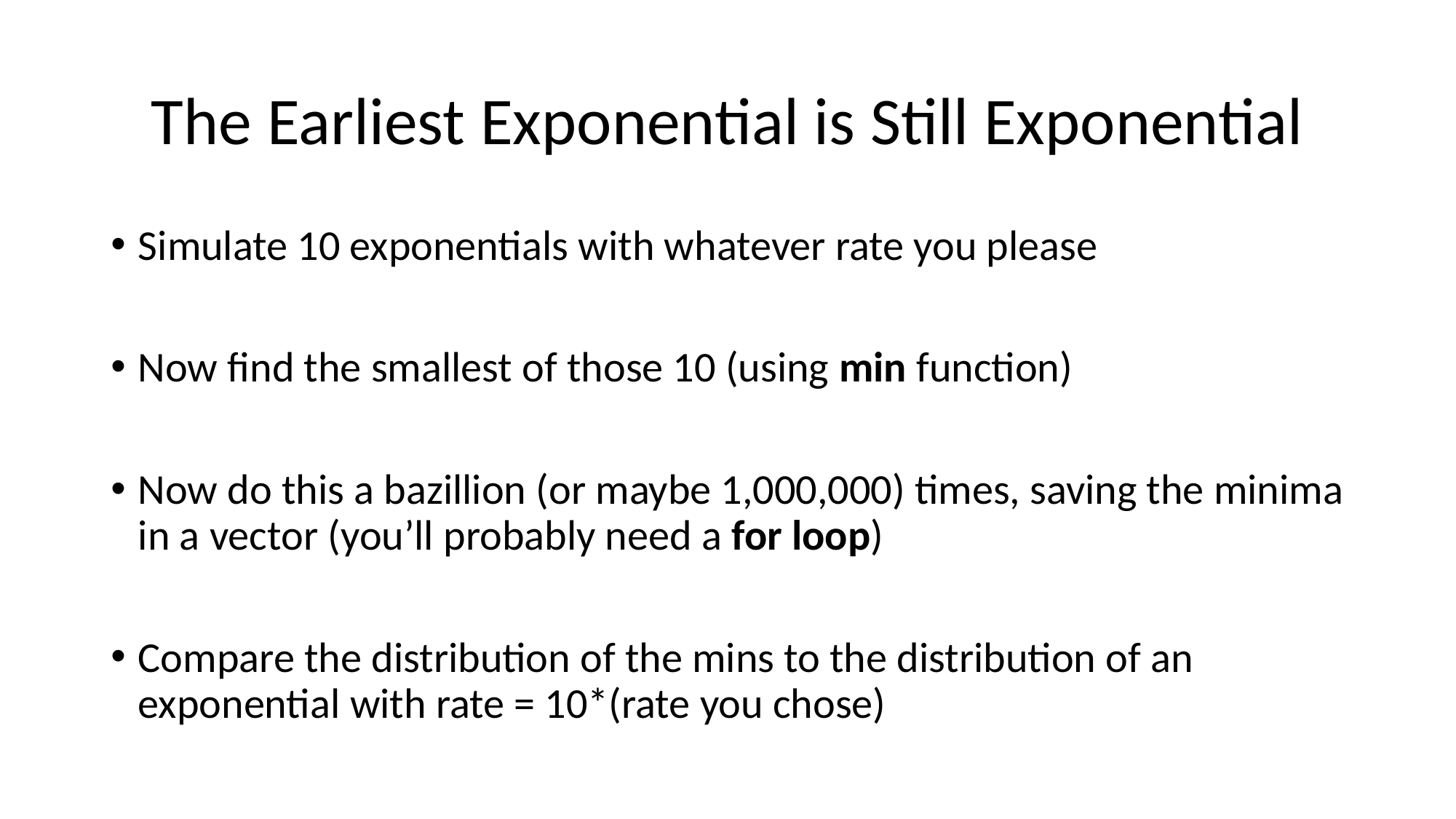

# The Earliest Exponential is Still Exponential
Simulate 10 exponentials with whatever rate you please

Now find the smallest of those 10 (using min function)

Now do this a bazillion (or maybe 1,000,000) times, saving the minima in a vector (you’ll probably need a for loop)

Compare the distribution of the mins to the distribution of an exponential with rate = 10*(rate you chose)